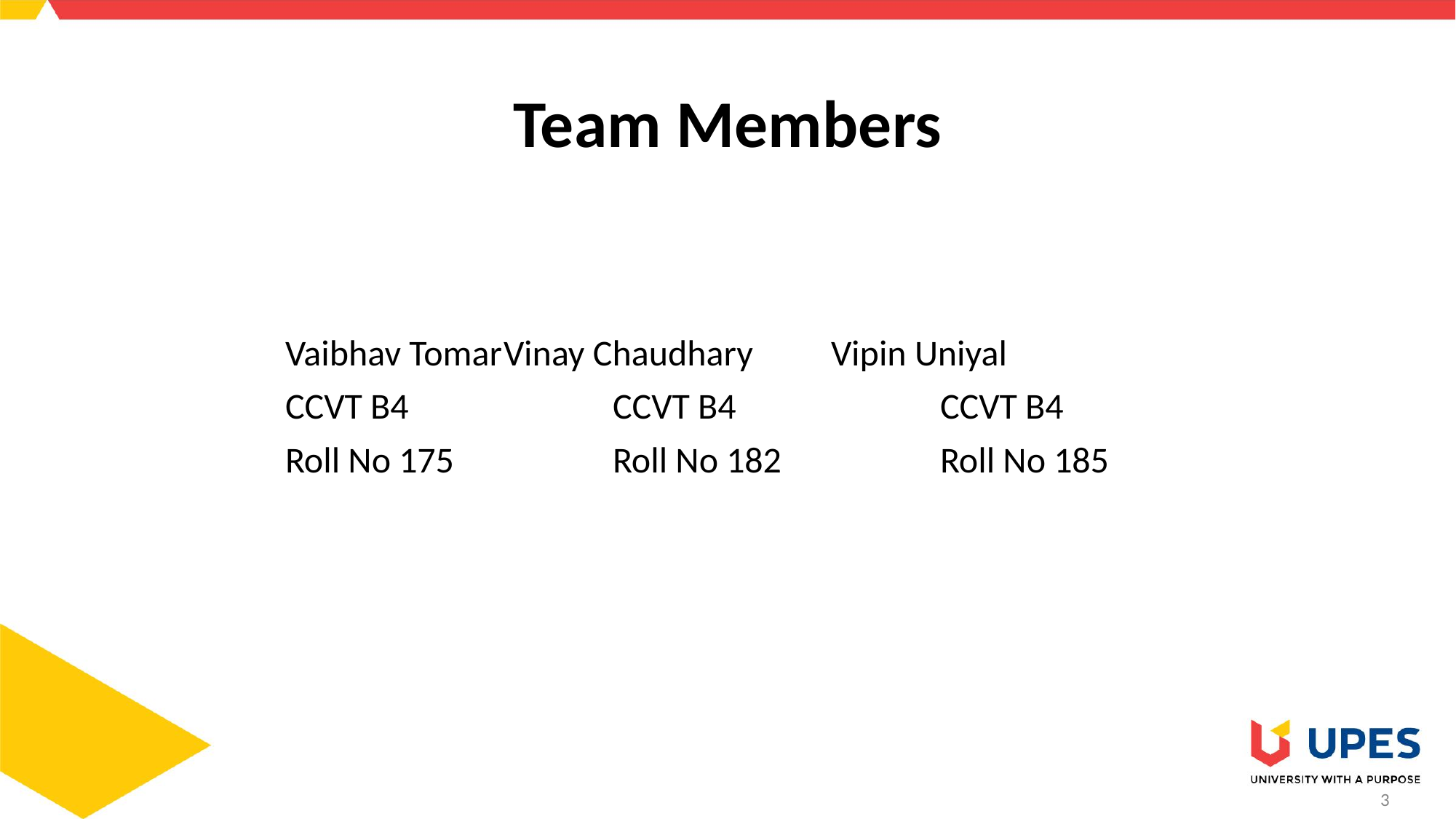

# Team Members
Vaibhav Tomar	Vinay Chaudhary	Vipin Uniyal
CCVT B4		CCVT B4		CCVT B4
Roll No 175		Roll No 182		Roll No 185